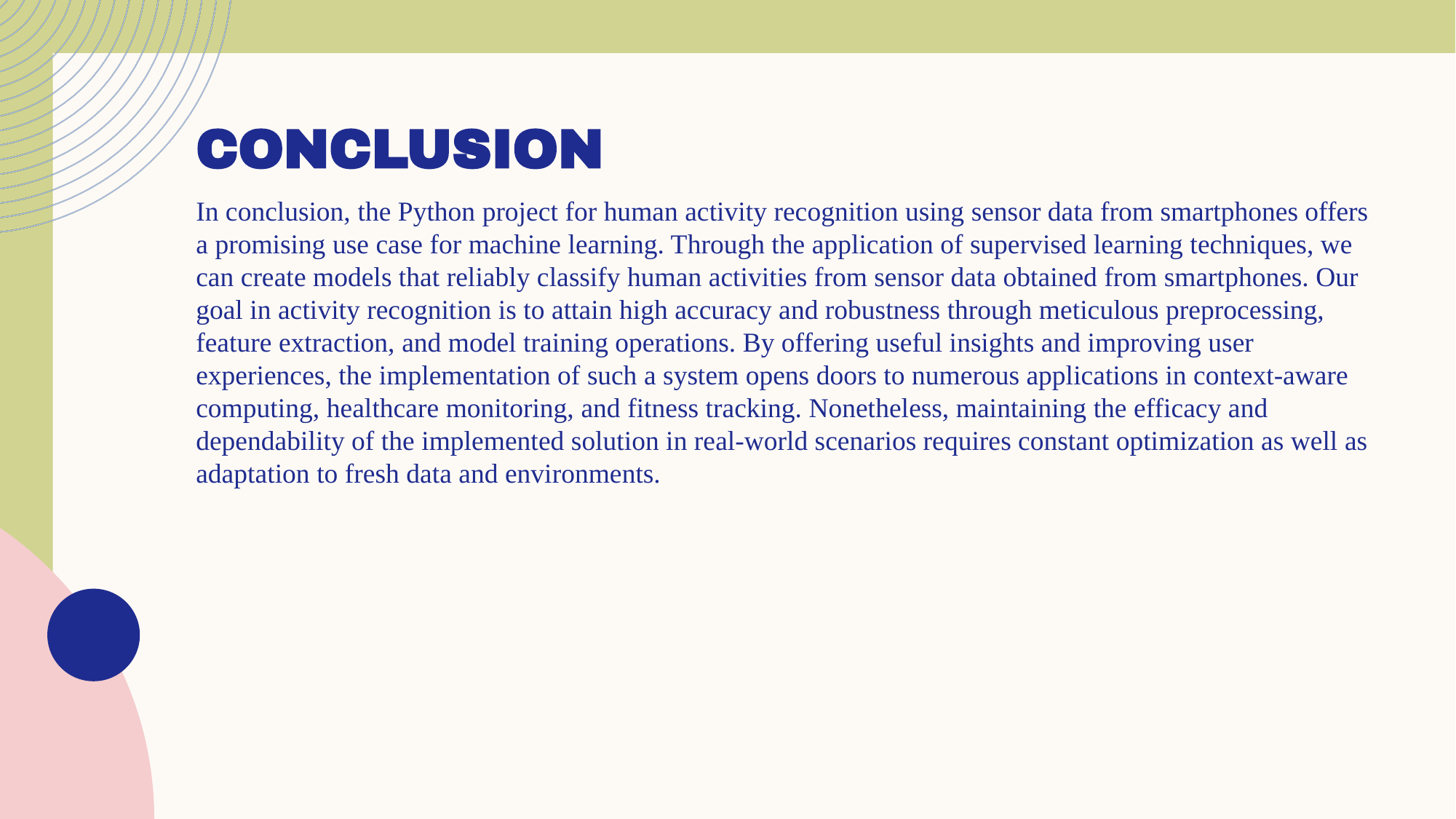

14
# conclusion
In conclusion, the Python project for human activity recognition using sensor data from smartphones offers a promising use case for machine learning. Through the application of supervised learning techniques, we can create models that reliably classify human activities from sensor data obtained from smartphones. Our goal in activity recognition is to attain high accuracy and robustness through meticulous preprocessing, feature extraction, and model training operations. By offering useful insights and improving user experiences, the implementation of such a system opens doors to numerous applications in context-aware computing, healthcare monitoring, and fitness tracking. Nonetheless, maintaining the efficacy and dependability of the implemented solution in real-world scenarios requires constant optimization as well as adaptation to fresh data and environments.